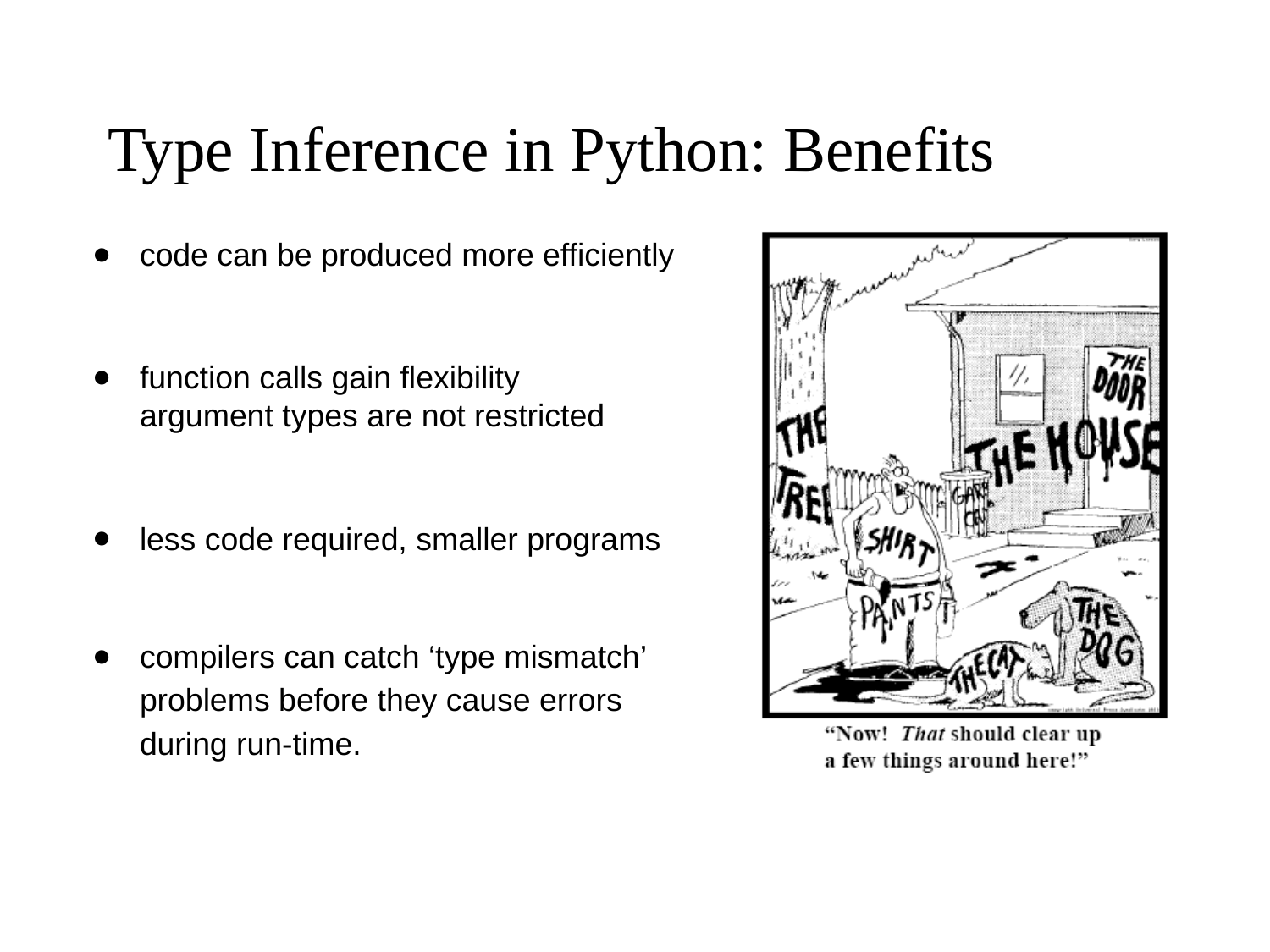

# Type Inference in Python: Benefits
code can be produced more efficiently

function calls gain flexibility
argument types are not restricted

less code required, smaller programs

compilers can catch ‘type mismatch’ problems before they cause errors during run-time.